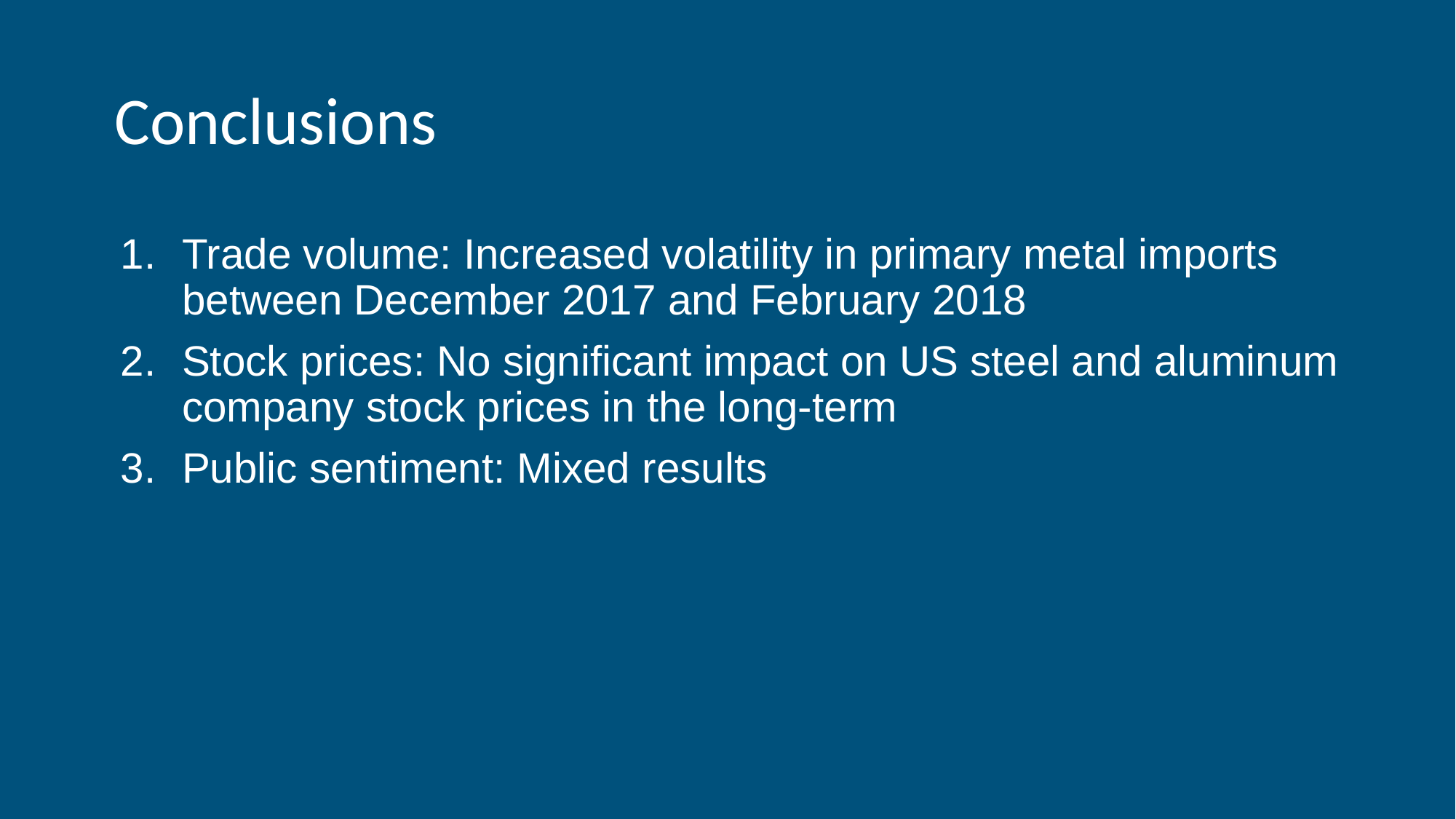

# Conclusions
Trade volume: Increased volatility in primary metal imports between December 2017 and February 2018
Stock prices: No significant impact on US steel and aluminum company stock prices in the long-term
Public sentiment: Mixed results